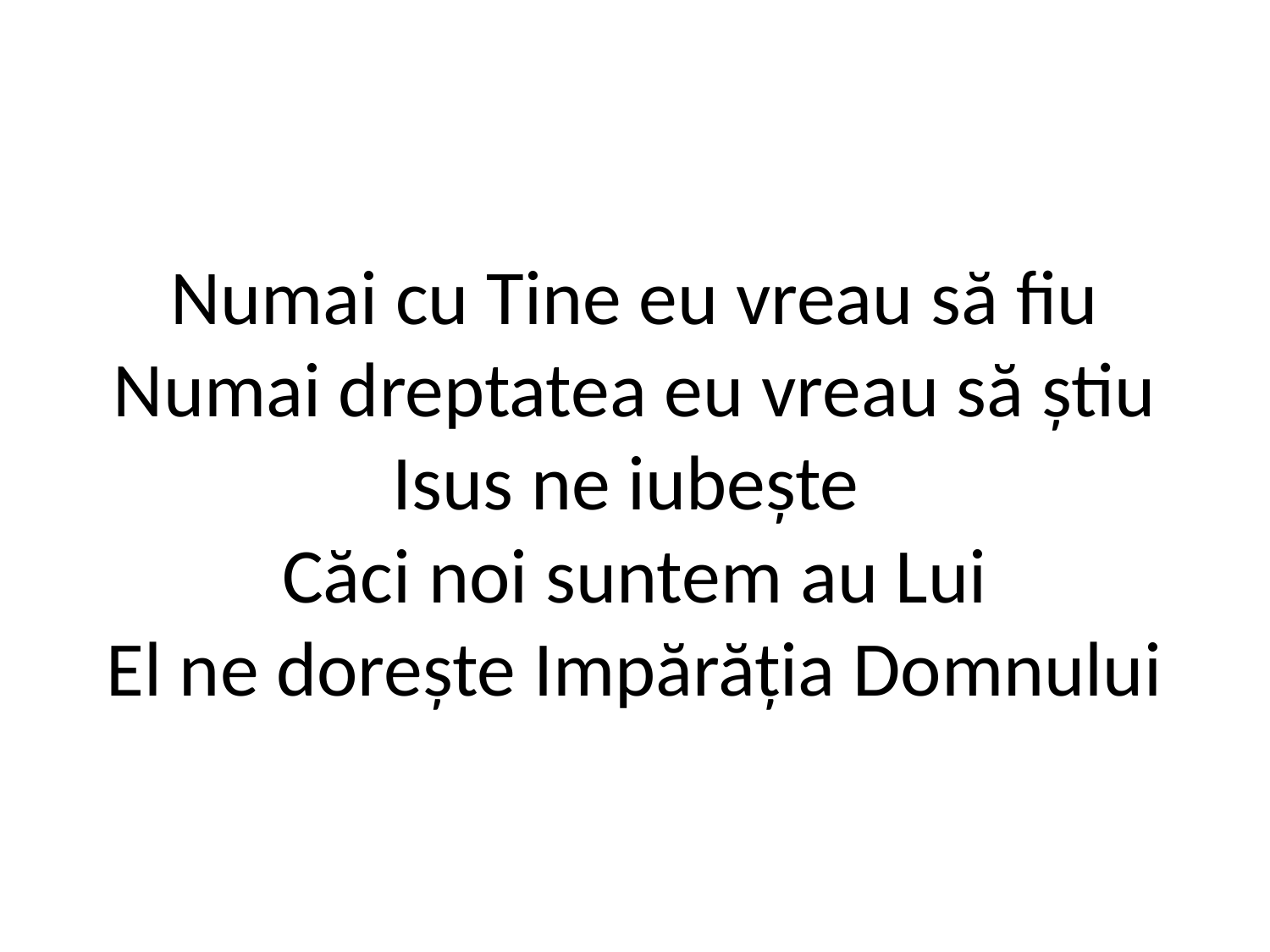

# Numai cu Tine eu vreau să fiu Numai dreptatea eu vreau să ştiu Isus ne iubeşte Căci noi suntem au Lui El ne doreşte Impărăţia Domnului